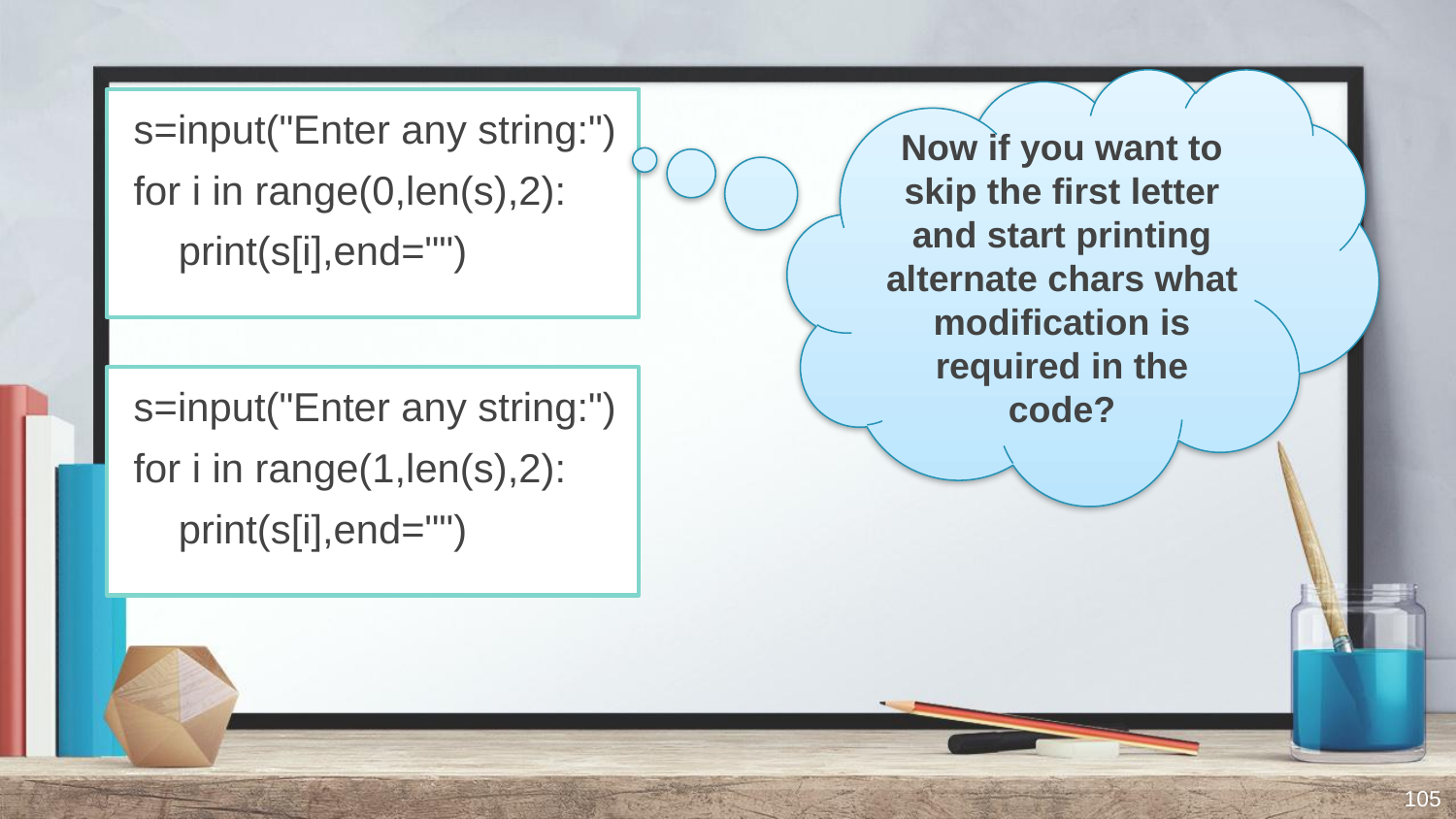

Now if you want to skip the first letter and start printing alternate chars what modification is required in the code?
s=input("Enter any string:")
for i in range(0,len(s),2):
    print(s[i],end="")
s=input("Enter any string:")
for i in range(1,len(s),2):
    print(s[i],end="")
105